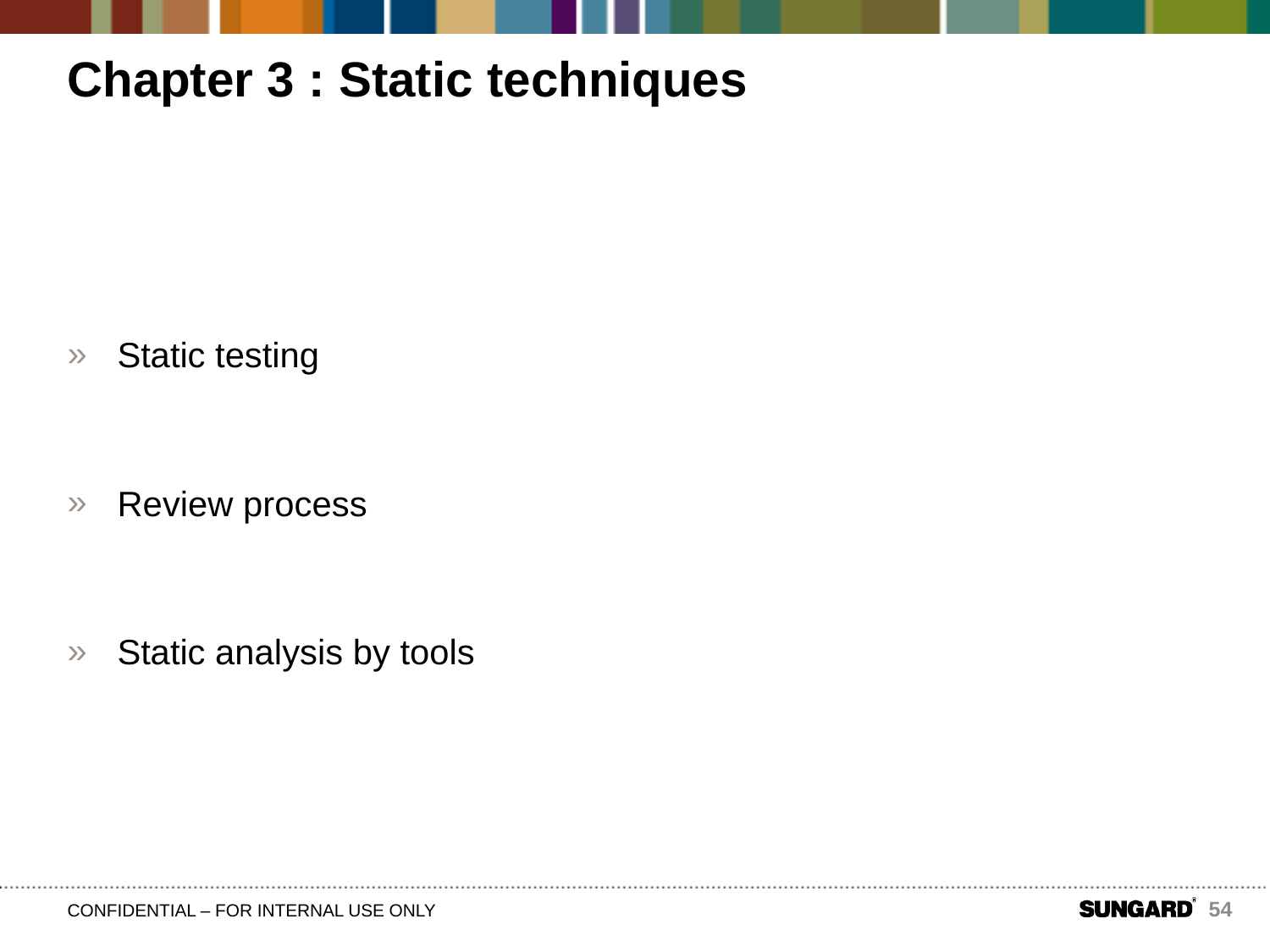

Chapter 3 : Static techniques
Static testing

Review process

Static analysis by tools
54